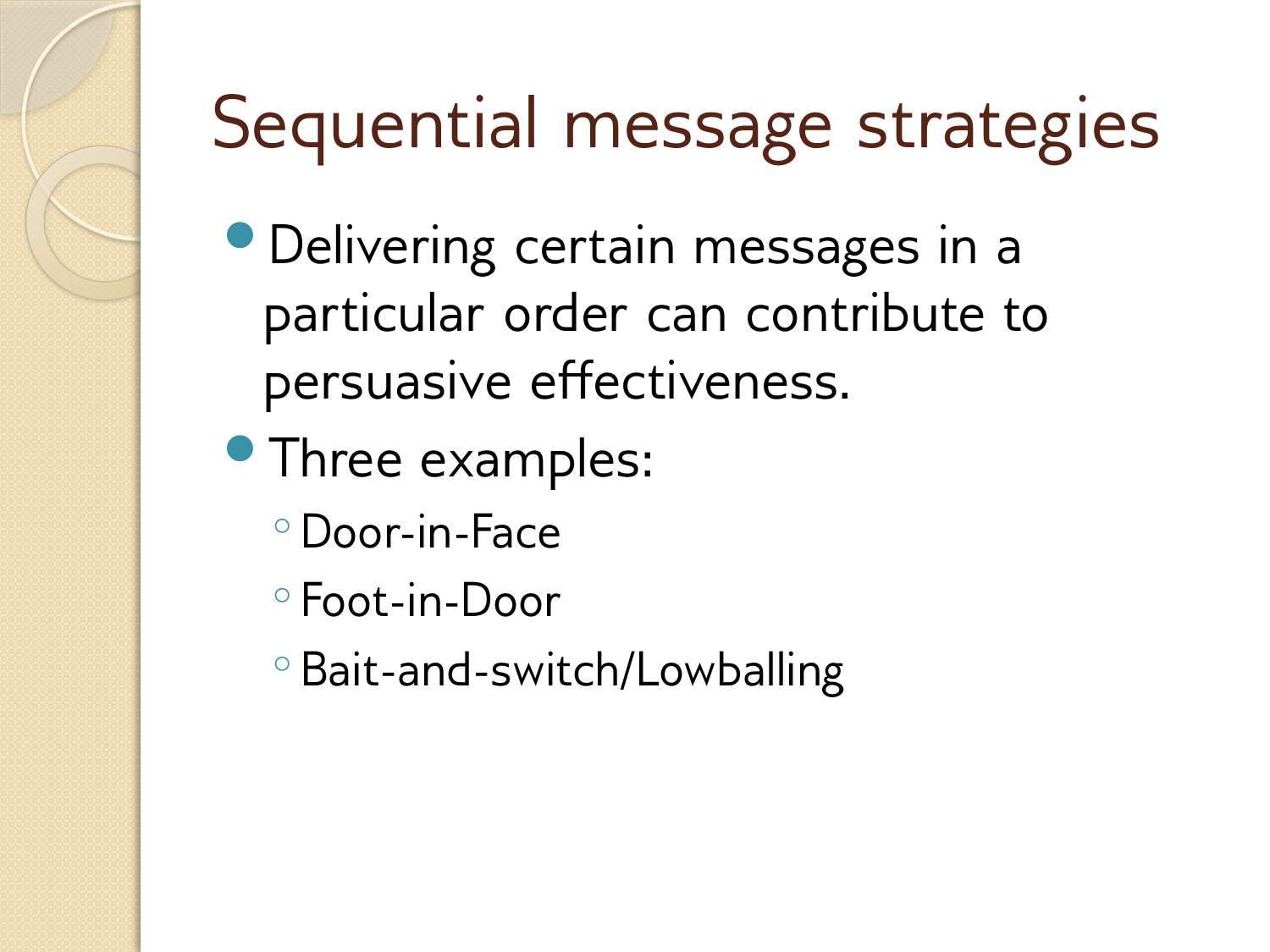

# Sequential message strategies
Delivering certain messages in a particular order can contribute to persuasive effectiveness.
Three examples:
Door-in-Face
Foot-in-Door
Bait-and-switch/Lowballing